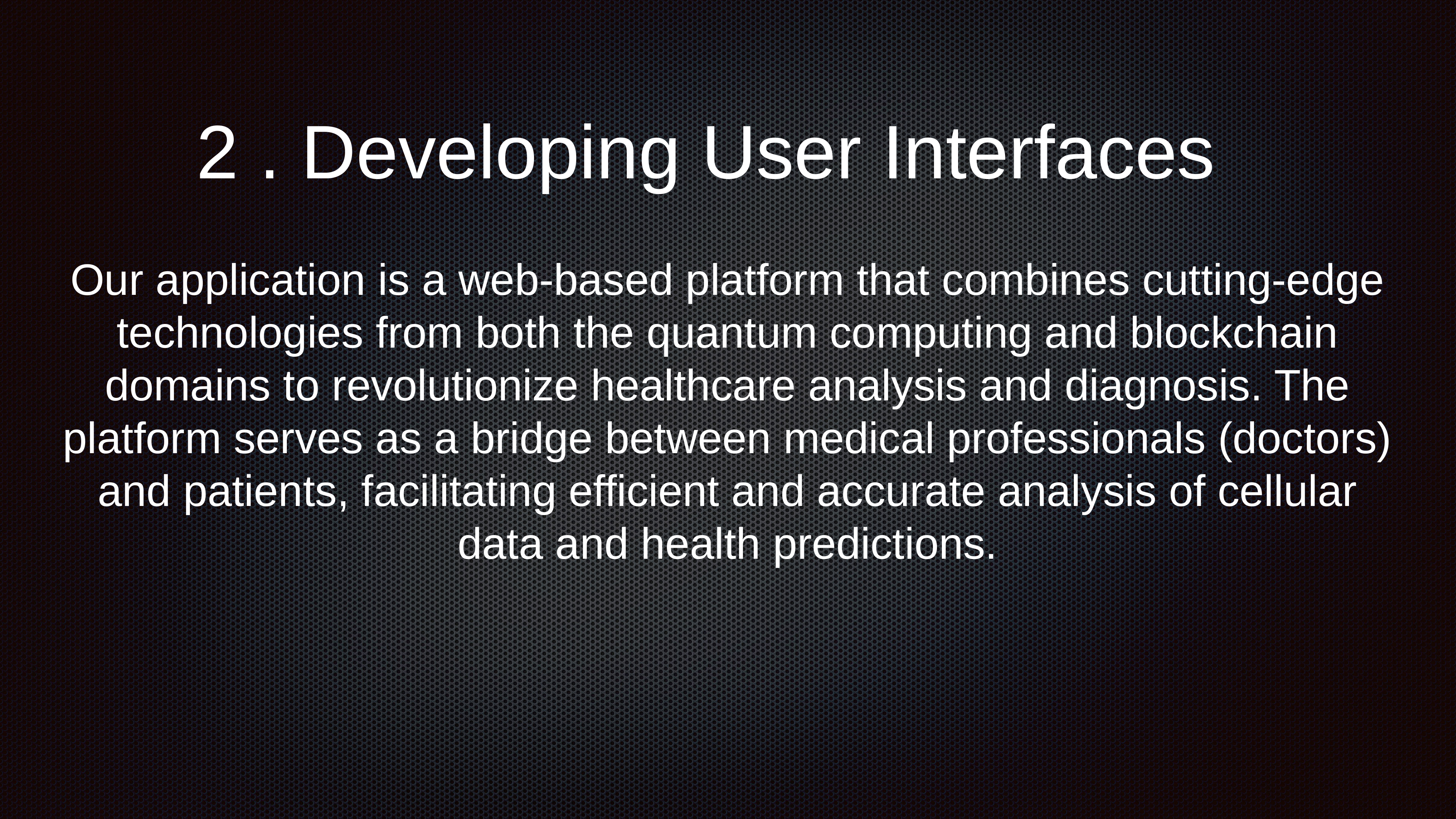

2 . Developing User Interfaces
Our application is a web-based platform that combines cutting-edge technologies from both the quantum computing and blockchain domains to revolutionize healthcare analysis and diagnosis. The platform serves as a bridge between medical professionals (doctors) and patients, facilitating efficient and accurate analysis of cellular data and health predictions.